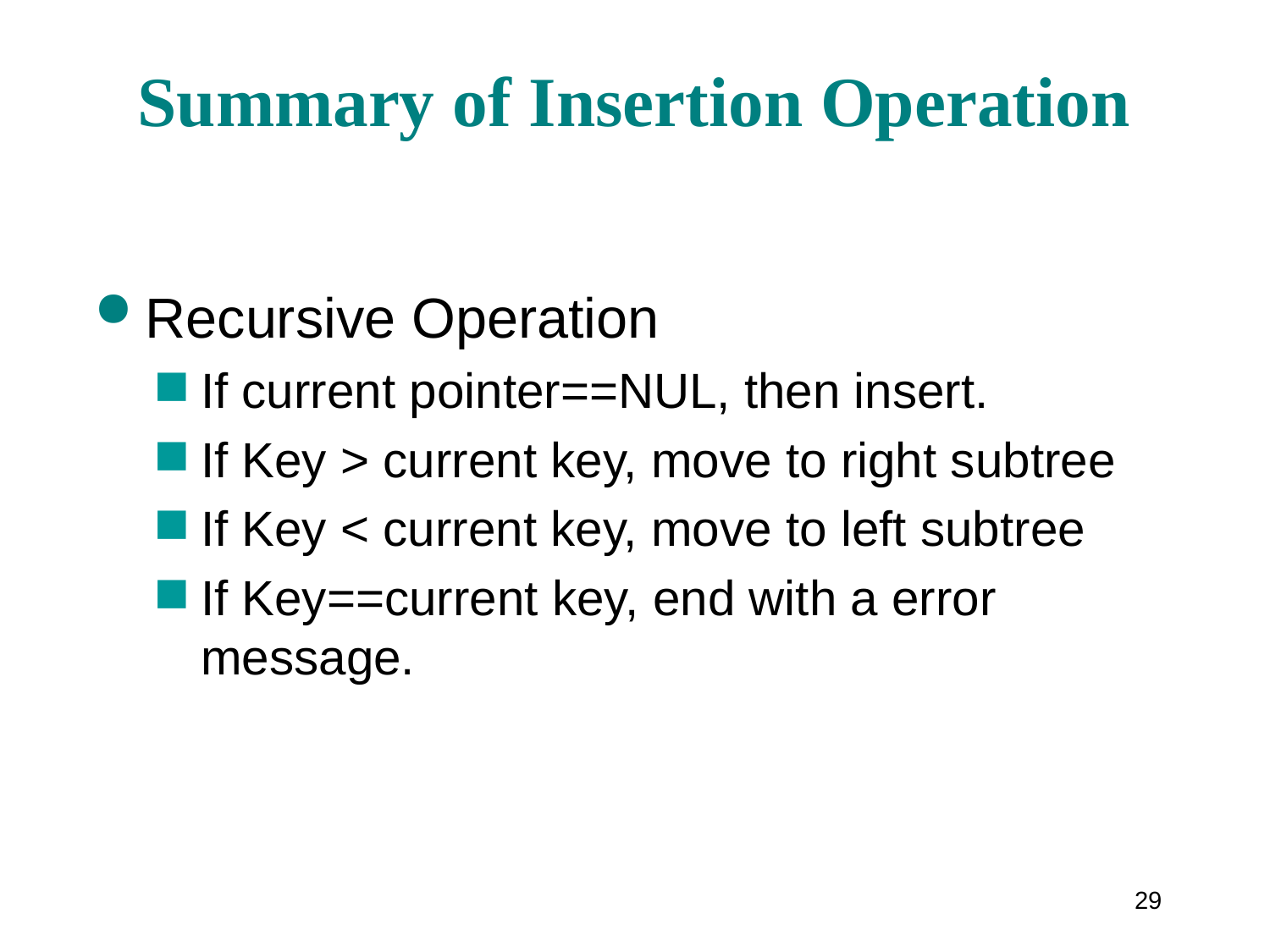

# Summary of Insertion Operation
Recursive Operation
If current pointer==NUL, then insert.
If Key > current key, move to right subtree
If Key < current key, move to left subtree
If Key==current key, end with a error message.
29